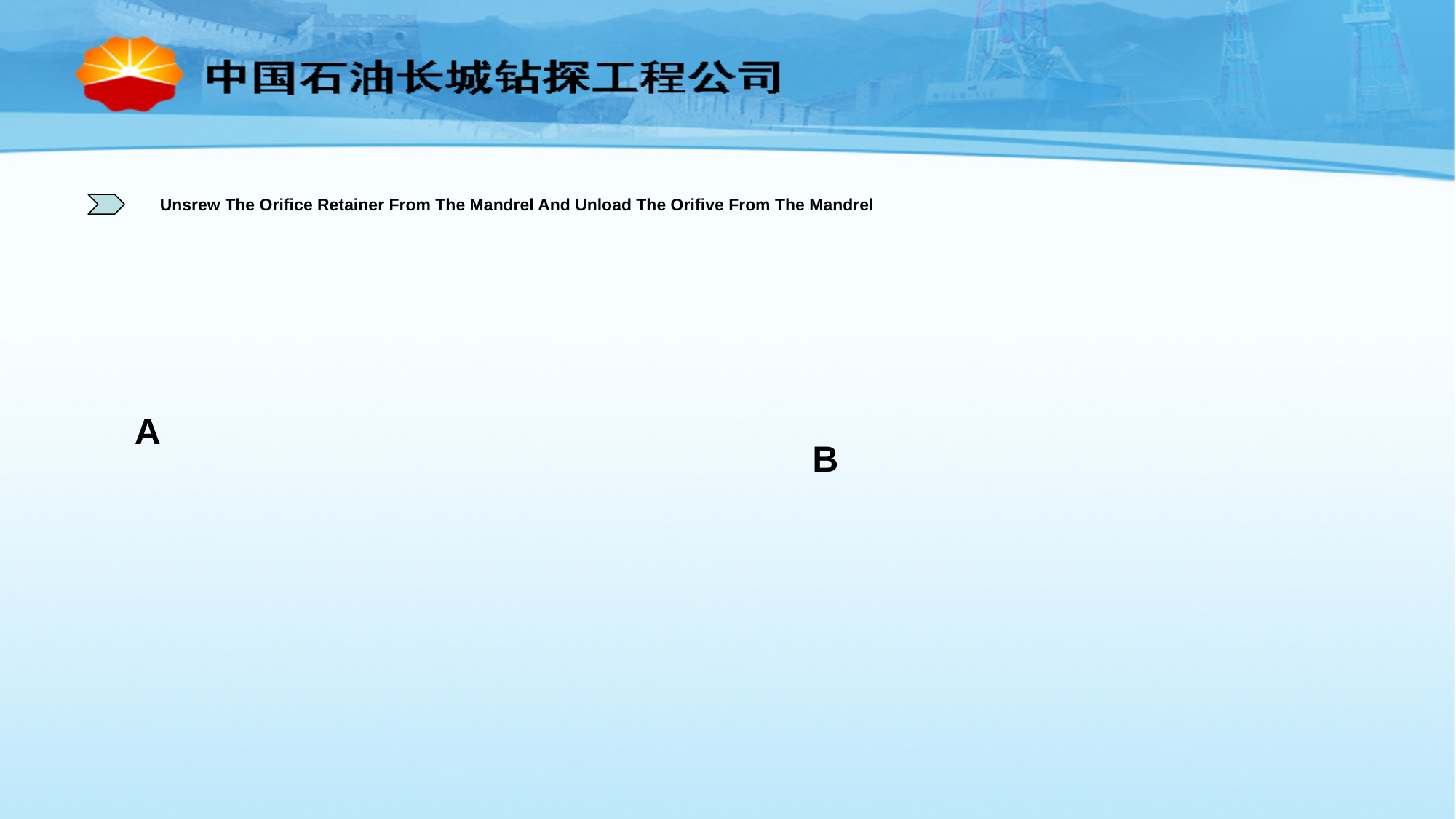

Unsrew The Orifice Retainer From The Mandrel And Unload The Orifive From The Mandrel

A
B